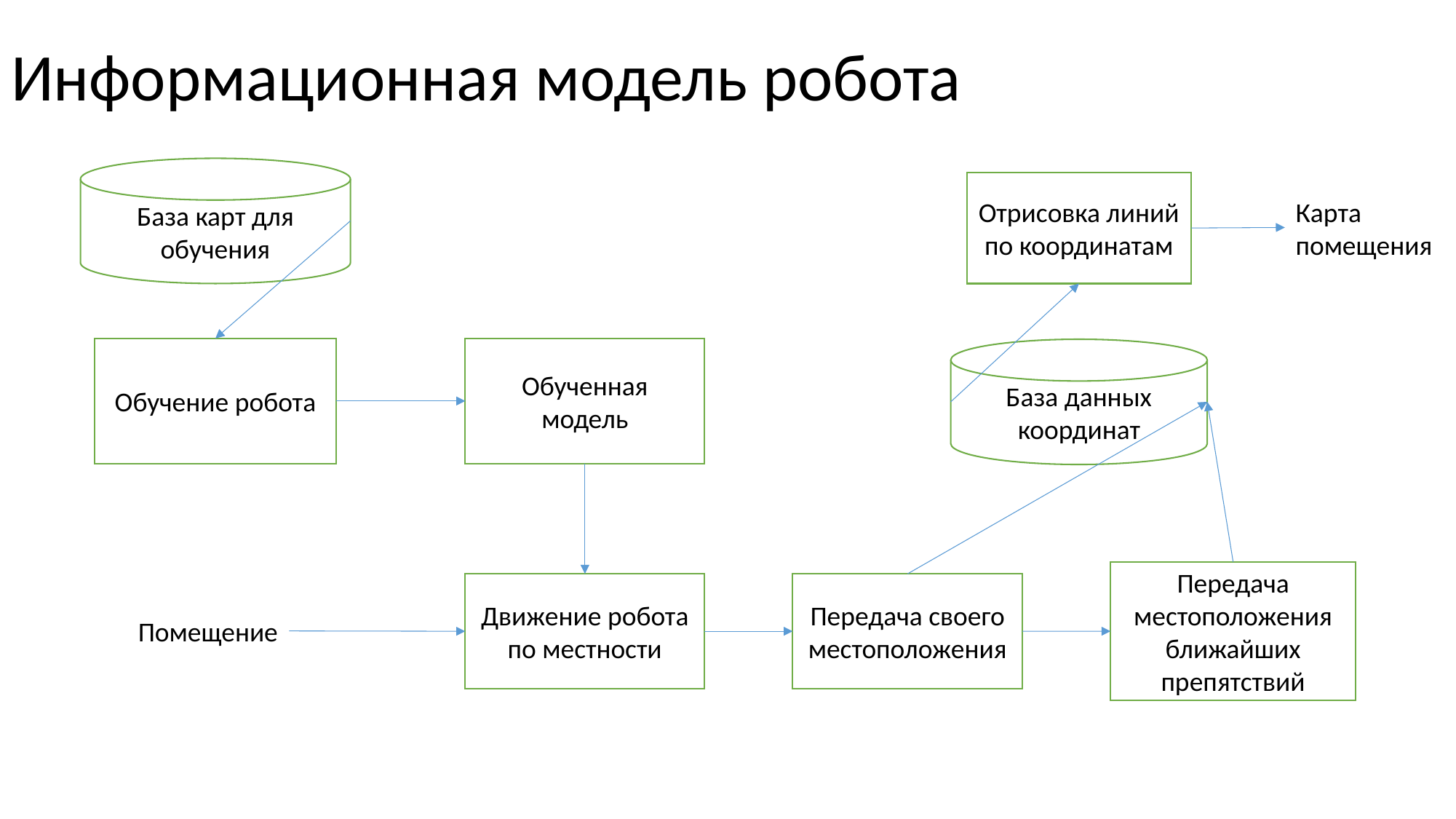

# Информационная модель робота
База карт для обучения
Отрисовка линий по координатам
Карта
помещения
Обучение робота
Обученная модель
База данных координат
Передача местоположения ближайших препятствий
Движение робота по местности
Передача своего местоположения
Помещение